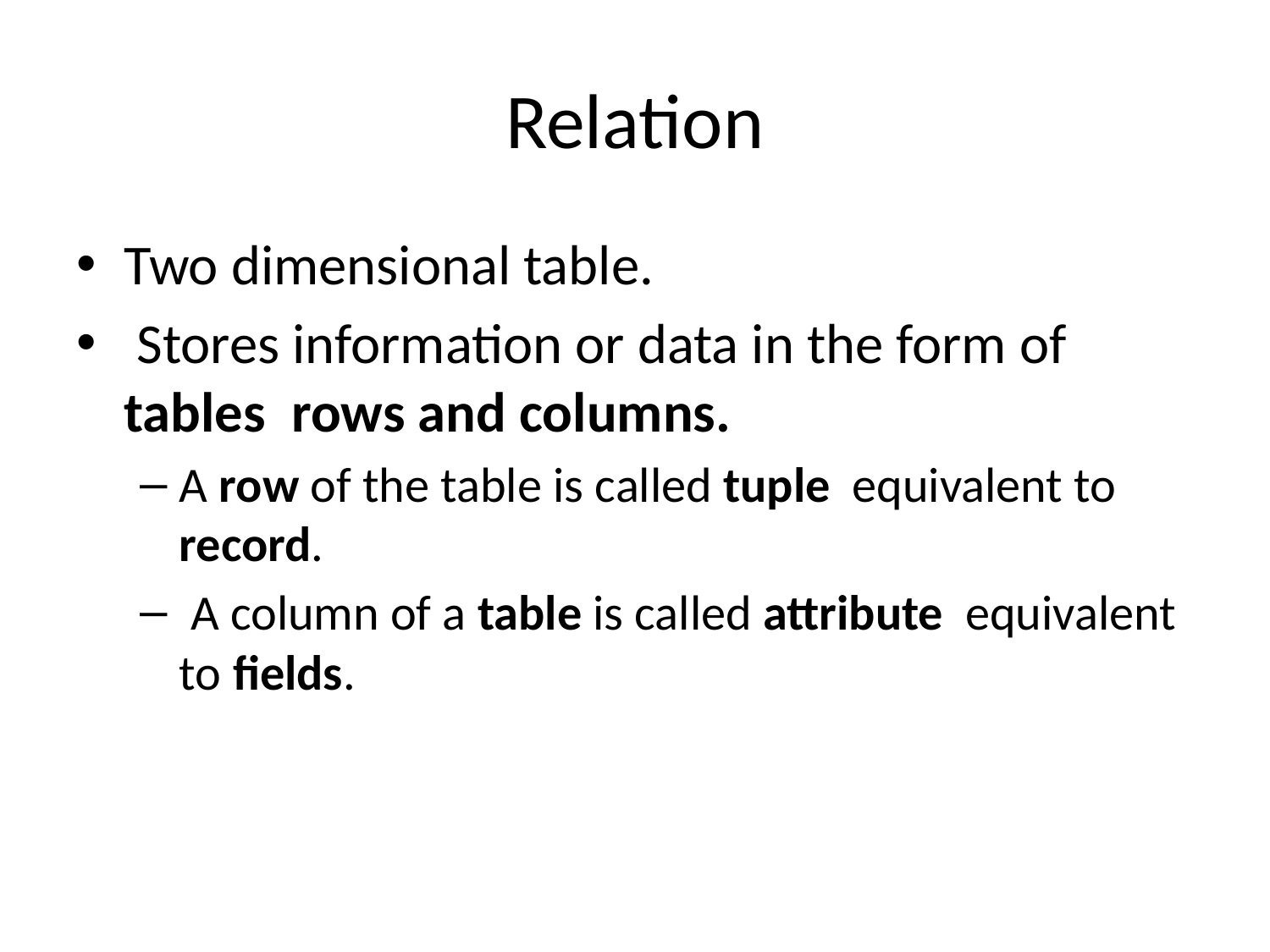

# Relation
Two dimensional table.
 Stores information or data in the form of tables  rows and columns.
A row of the table is called tuple  equivalent to record.
 A column of a table is called attribute  equivalent to fields.